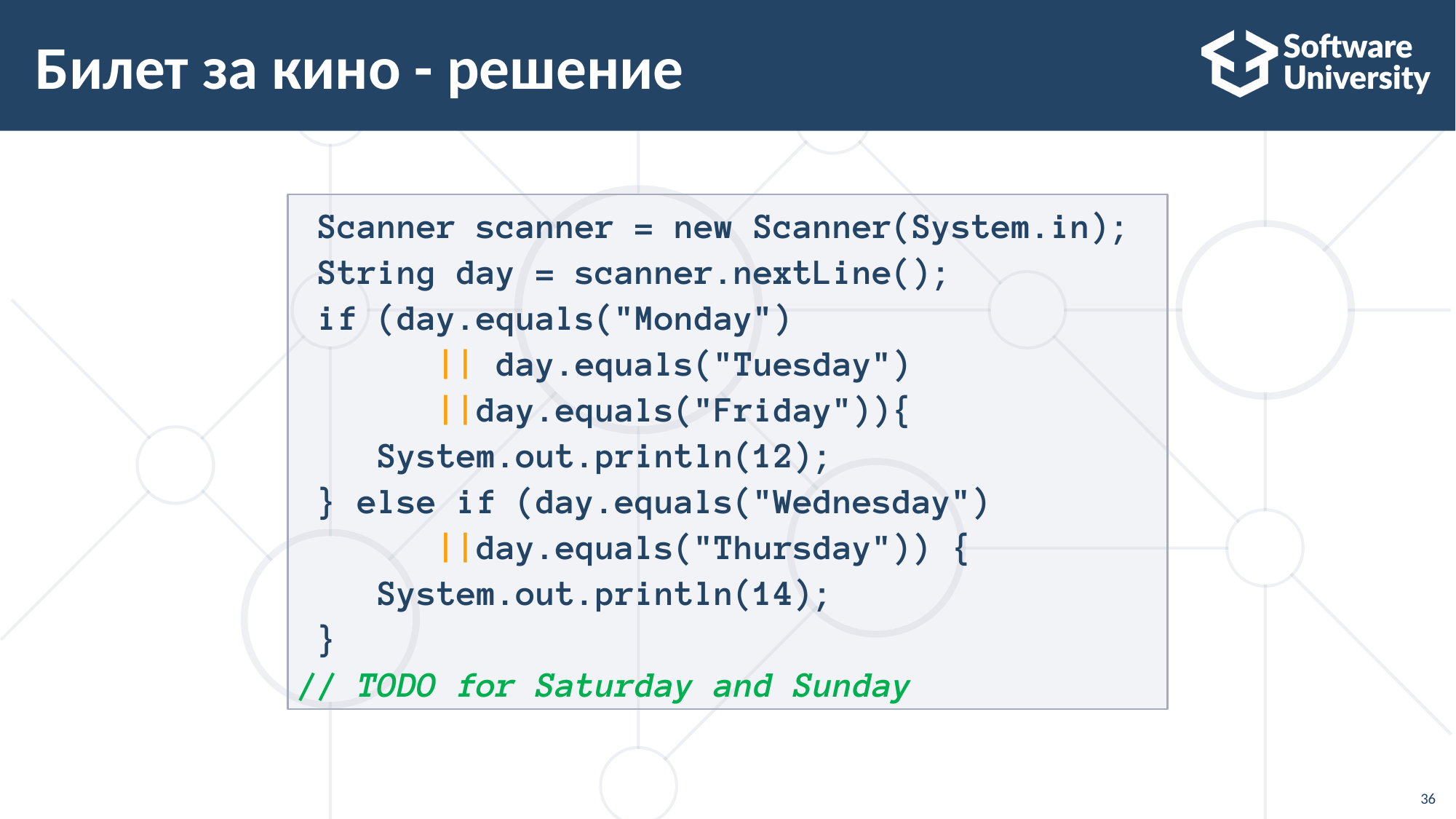

# Билет за кино - решение
 Scanner scanner = new Scanner(System.in);
 String day = scanner.nextLine();
 if (day.equals("Monday")
       || day.equals("Tuesday")
       ||day.equals("Friday")){
    System.out.println(12);
 } else if (day.equals("Wednesday")
       ||day.equals("Thursday")) {
    System.out.println(14);
 }
// TODO for Saturday and Sunday
36